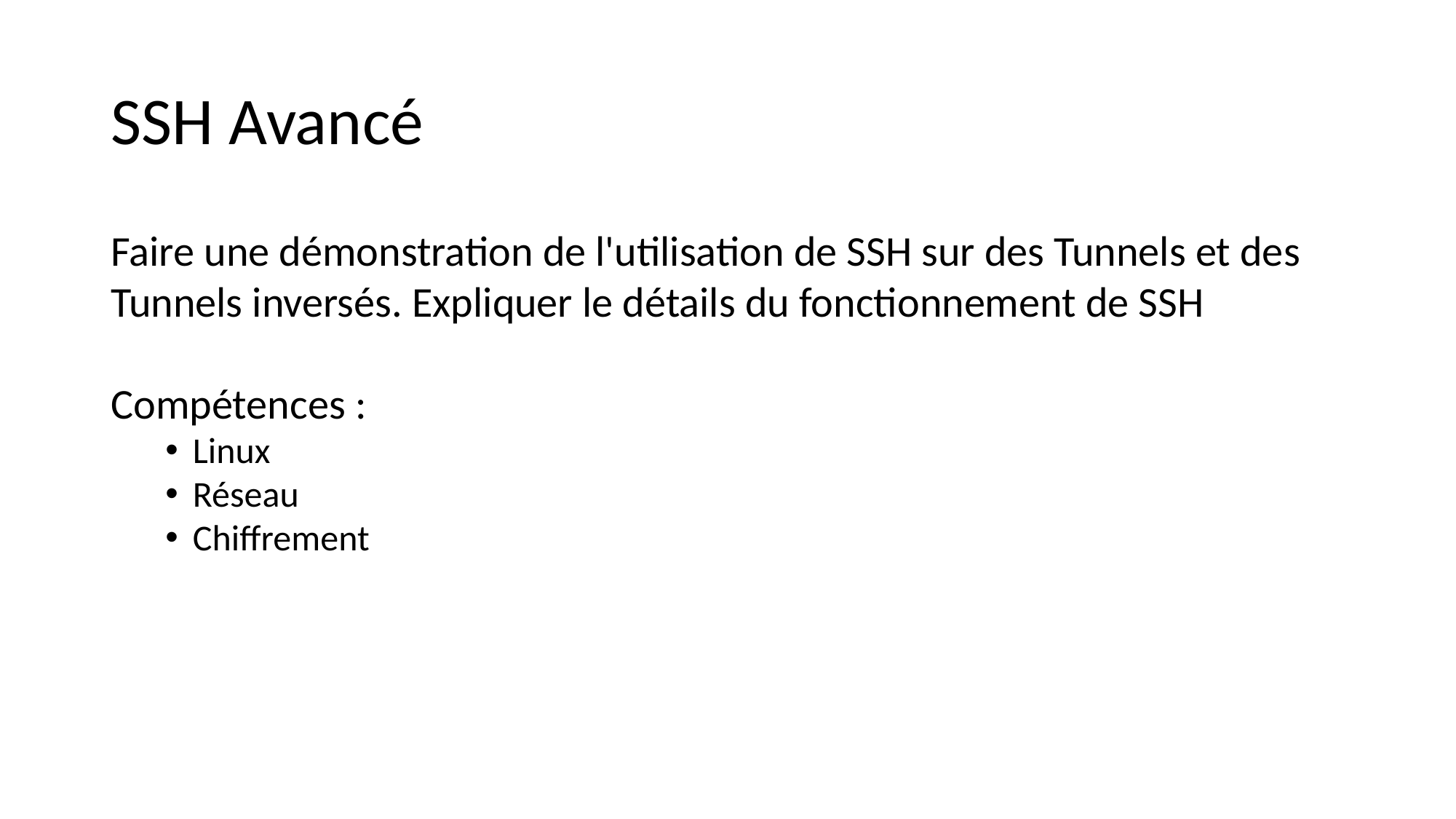

# SSH Avancé
Faire une démonstration de l'utilisation de SSH sur des Tunnels et des Tunnels inversés. Expliquer le détails du fonctionnement de SSH

Compétences :
Linux
Réseau
Chiffrement